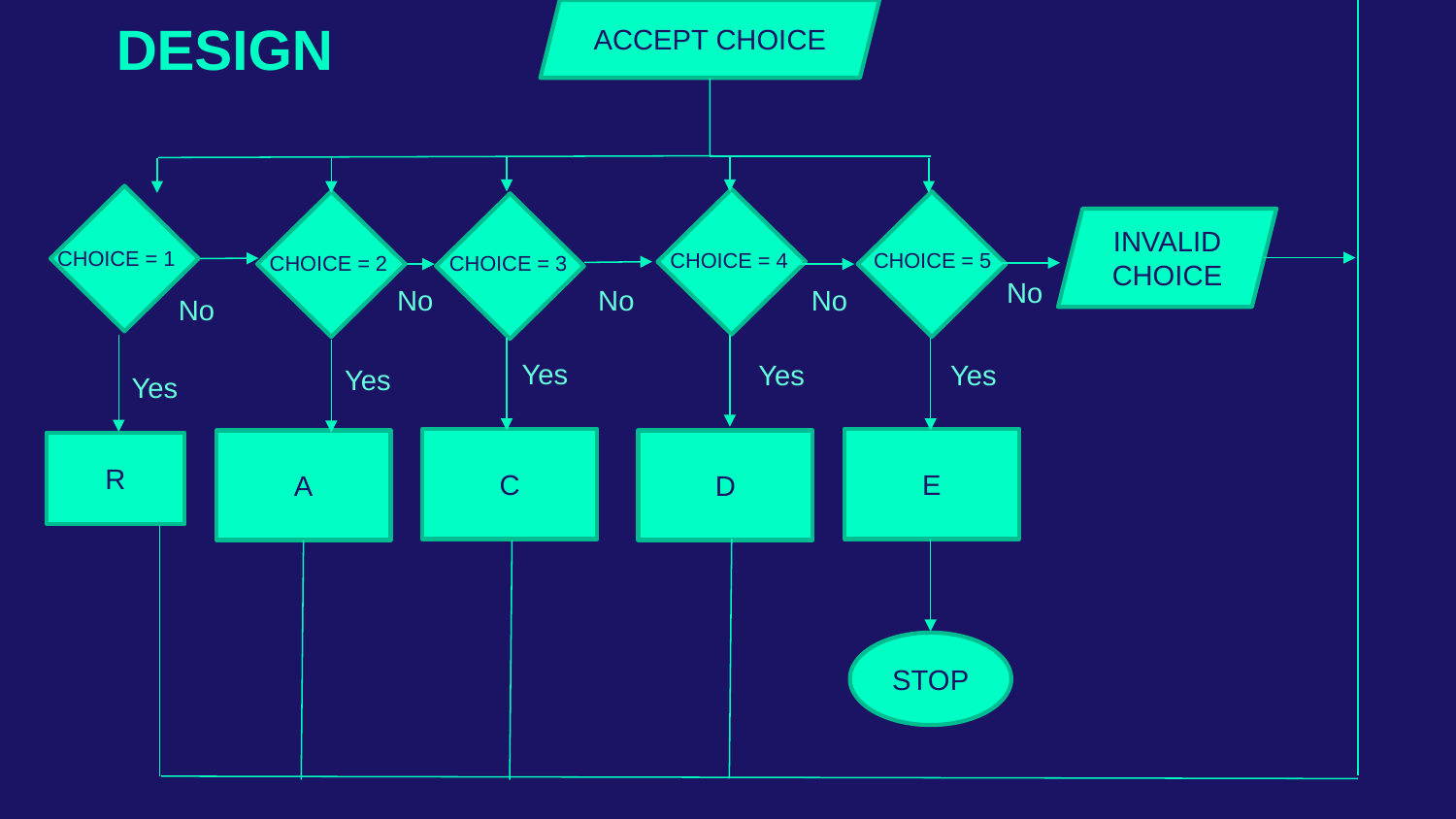

ACCEPT CHOICE
DESIGN

INVALID CHOICE
CHOICE = 1
CHOICE = 1
CHOICE = 4
CHOICE = 5
CHOICE = 2
CHOICE = 3
No
No
No
No
No
Yes
Yes
Yes
Yes
Yes
C
E
A
D
R
STOP